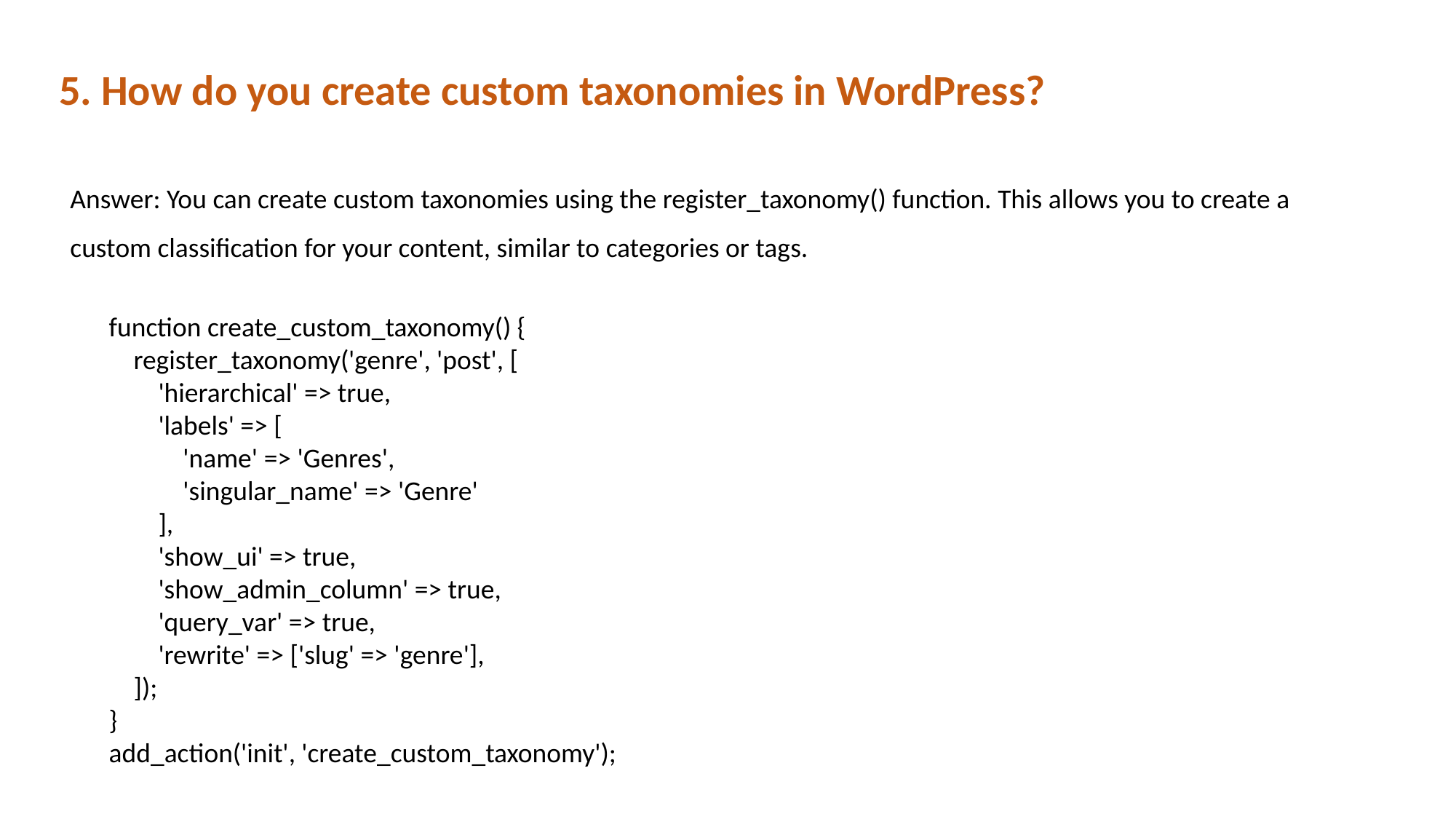

5. How do you create custom taxonomies in WordPress?
Answer: You can create custom taxonomies using the register_taxonomy() function. This allows you to create a custom classification for your content, similar to categories or tags.
function create_custom_taxonomy() {
    register_taxonomy('genre', 'post', [
        'hierarchical' => true,
        'labels' => [
            'name' => 'Genres',
            'singular_name' => 'Genre'
        ],
        'show_ui' => true,
        'show_admin_column' => true,
        'query_var' => true,
        'rewrite' => ['slug' => 'genre'],
    ]);
}
add_action('init', 'create_custom_taxonomy');